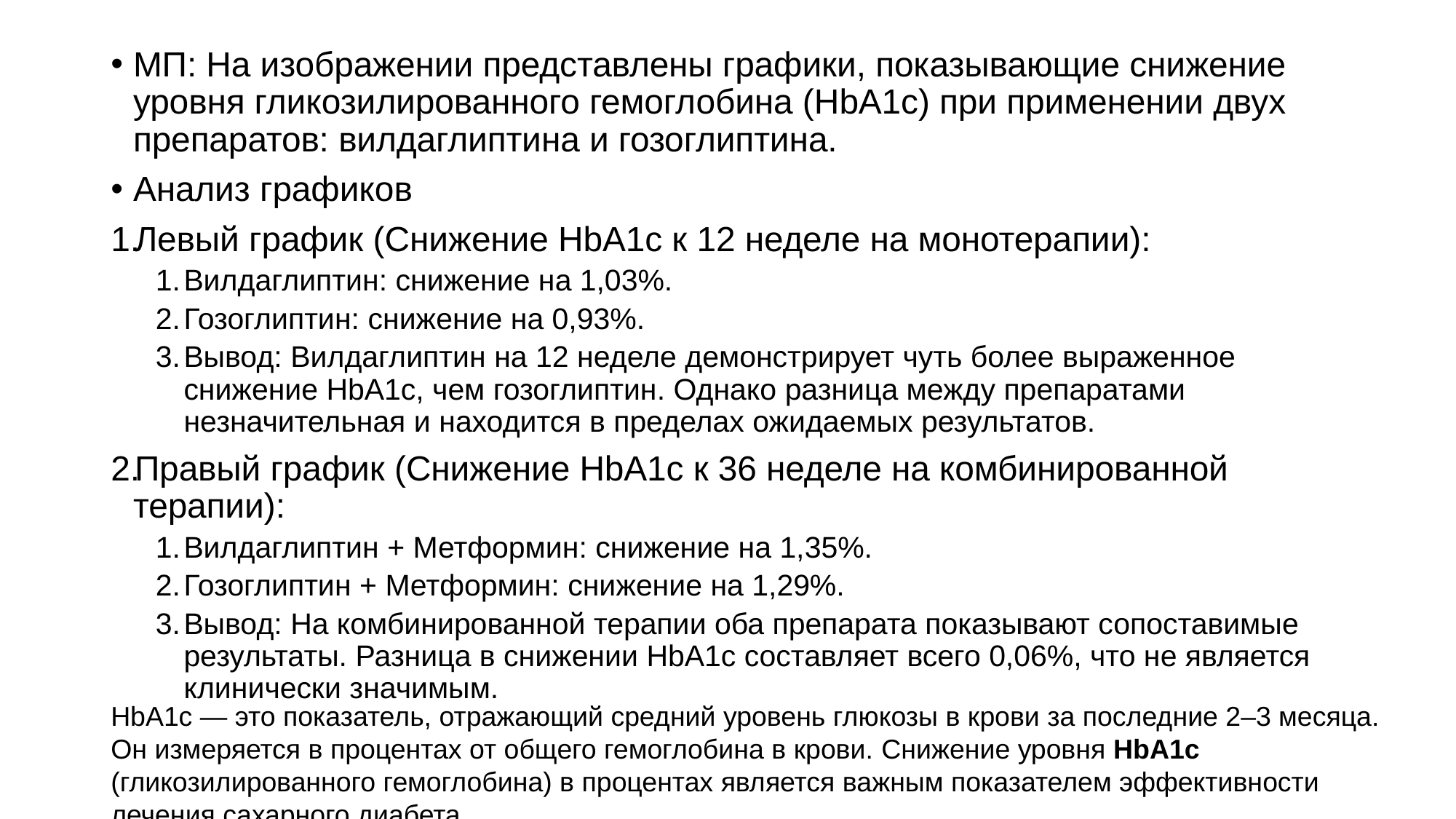

МП: На изображении представлены графики, показывающие снижение уровня гликозилированного гемоглобина (HbA1c) при применении двух препаратов: вилдаглиптина и гозоглиптина.
Анализ графиков
Левый график (Снижение HbA1c к 12 неделе на монотерапии):
Вилдаглиптин: снижение на 1,03%.
Гозоглиптин: снижение на 0,93%.
Вывод: Вилдаглиптин на 12 неделе демонстрирует чуть более выраженное снижение HbA1c, чем гозоглиптин. Однако разница между препаратами незначительная и находится в пределах ожидаемых результатов.
Правый график (Снижение HbA1c к 36 неделе на комбинированной терапии):
Вилдаглиптин + Метформин: снижение на 1,35%.
Гозоглиптин + Метформин: снижение на 1,29%.
Вывод: На комбинированной терапии оба препарата показывают сопоставимые результаты. Разница в снижении HbA1c составляет всего 0,06%, что не является клинически значимым.

HbA1c — это показатель, отражающий средний уровень глюкозы в крови за последние 2–3 месяца. Он измеряется в процентах от общего гемоглобина в крови. Снижение уровня HbA1c (гликозилированного гемоглобина) в процентах является важным показателем эффективности лечения сахарного диабета